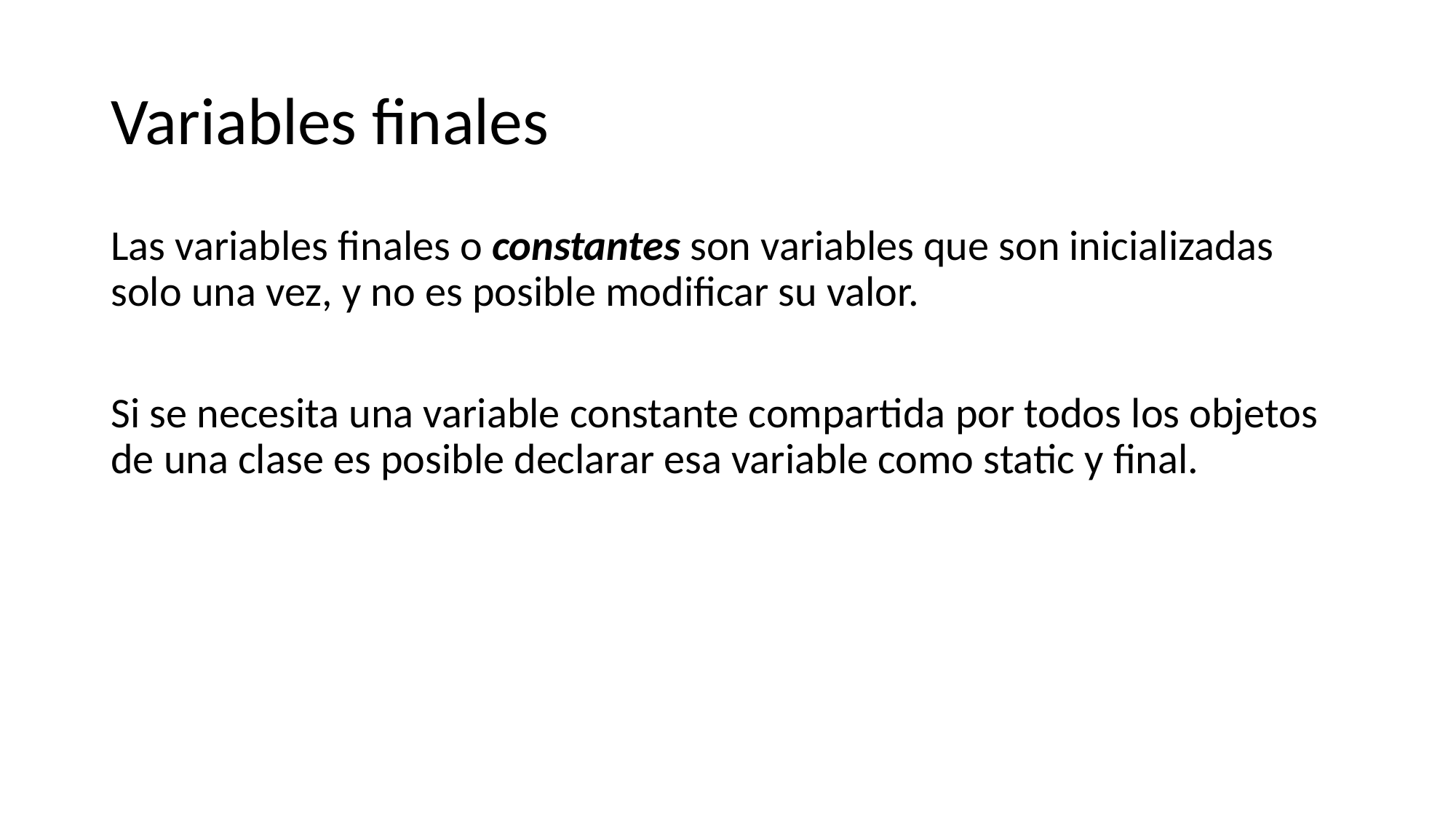

# Variables finales
Las variables finales o constantes son variables que son inicializadas solo una vez, y no es posible modificar su valor.

Si se necesita una variable constante compartida por todos los objetos de una clase es posible declarar esa variable como static y final.